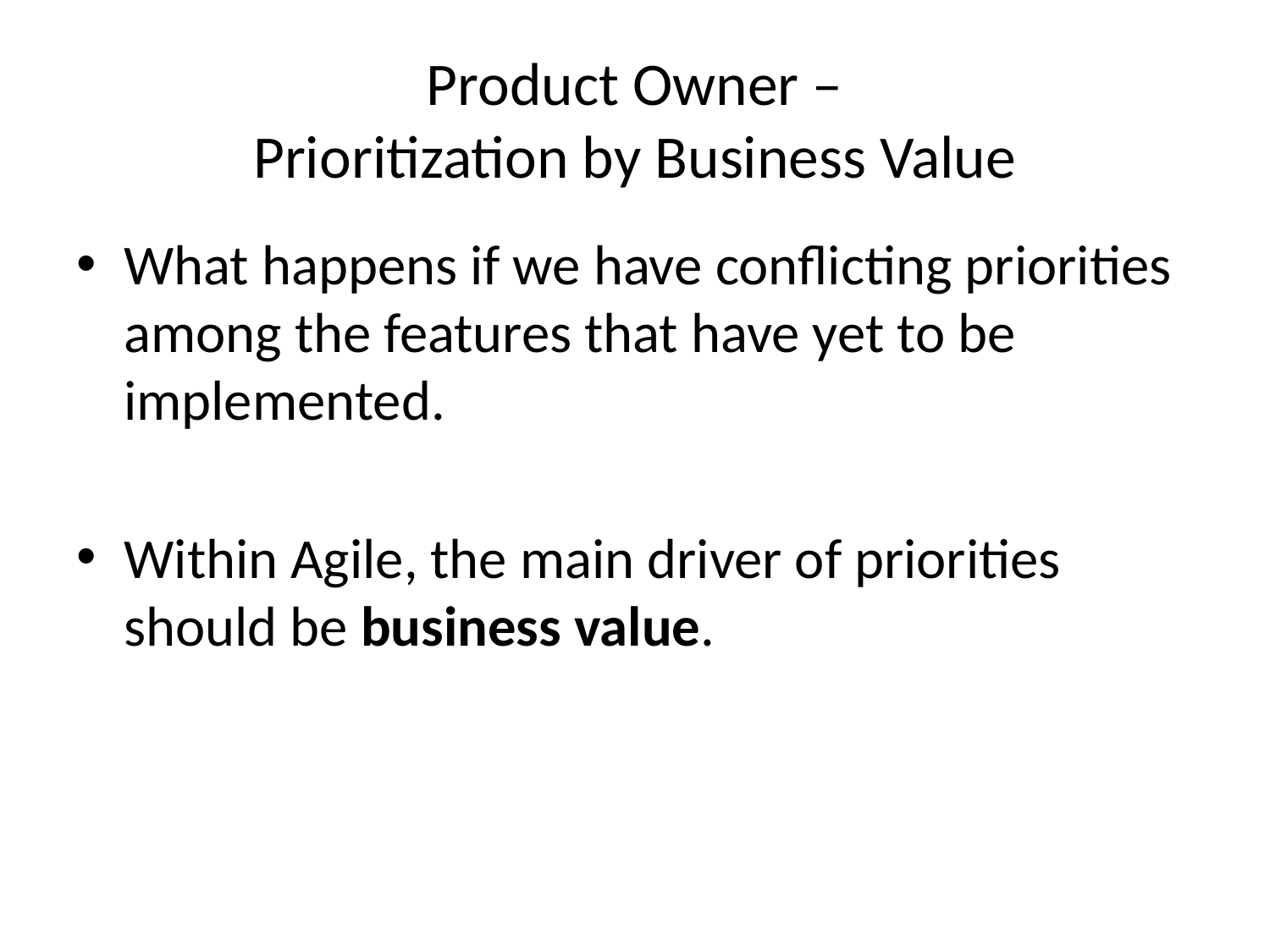

# Product Owner – Prioritization by Business Value
What happens if we have conflicting priorities among the features that have yet to be implemented.

Within Agile, the main driver of priorities should be business value.